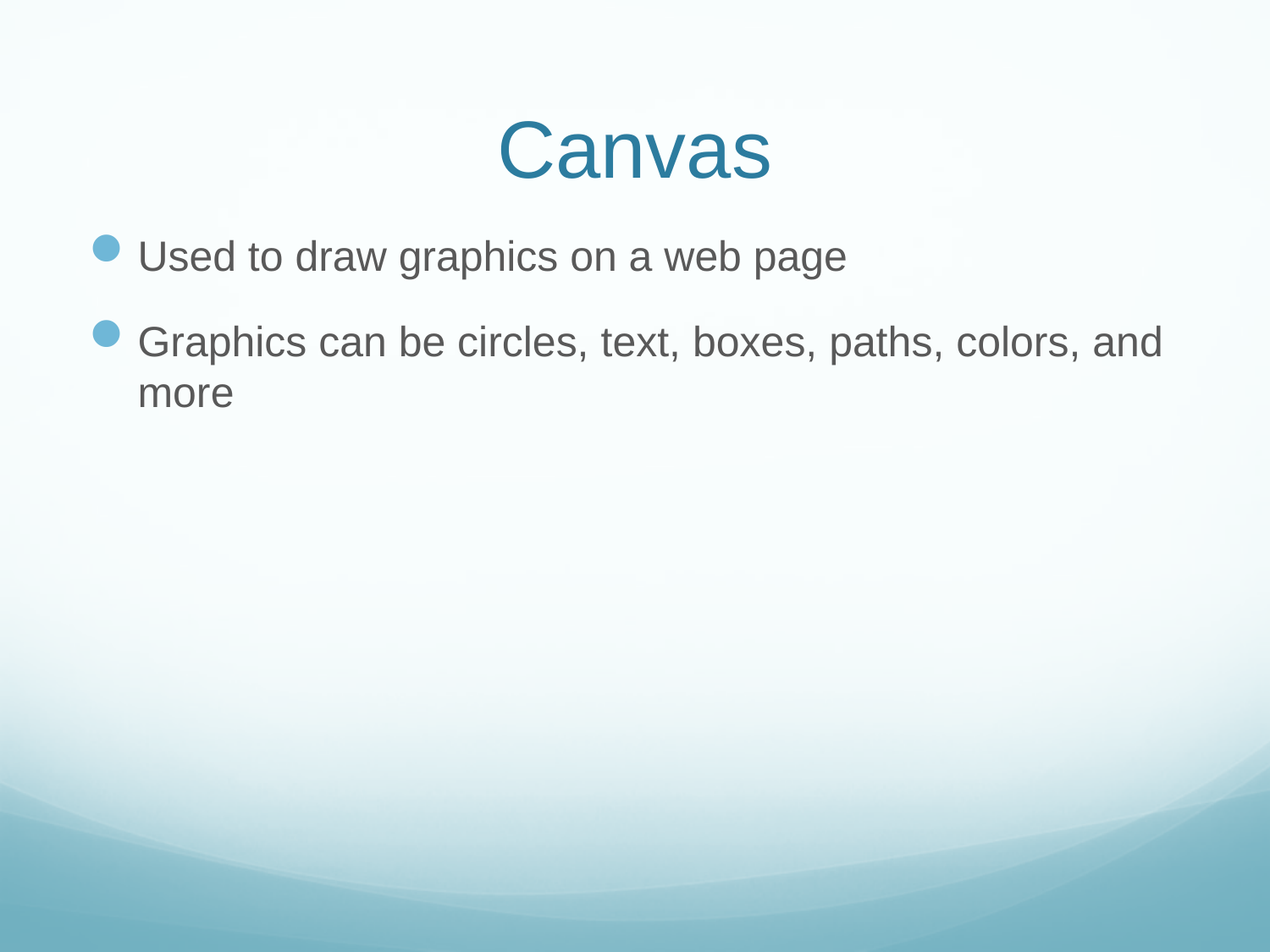

# Canvas
Used to draw graphics on a web page
Graphics can be circles, text, boxes, paths, colors, and more